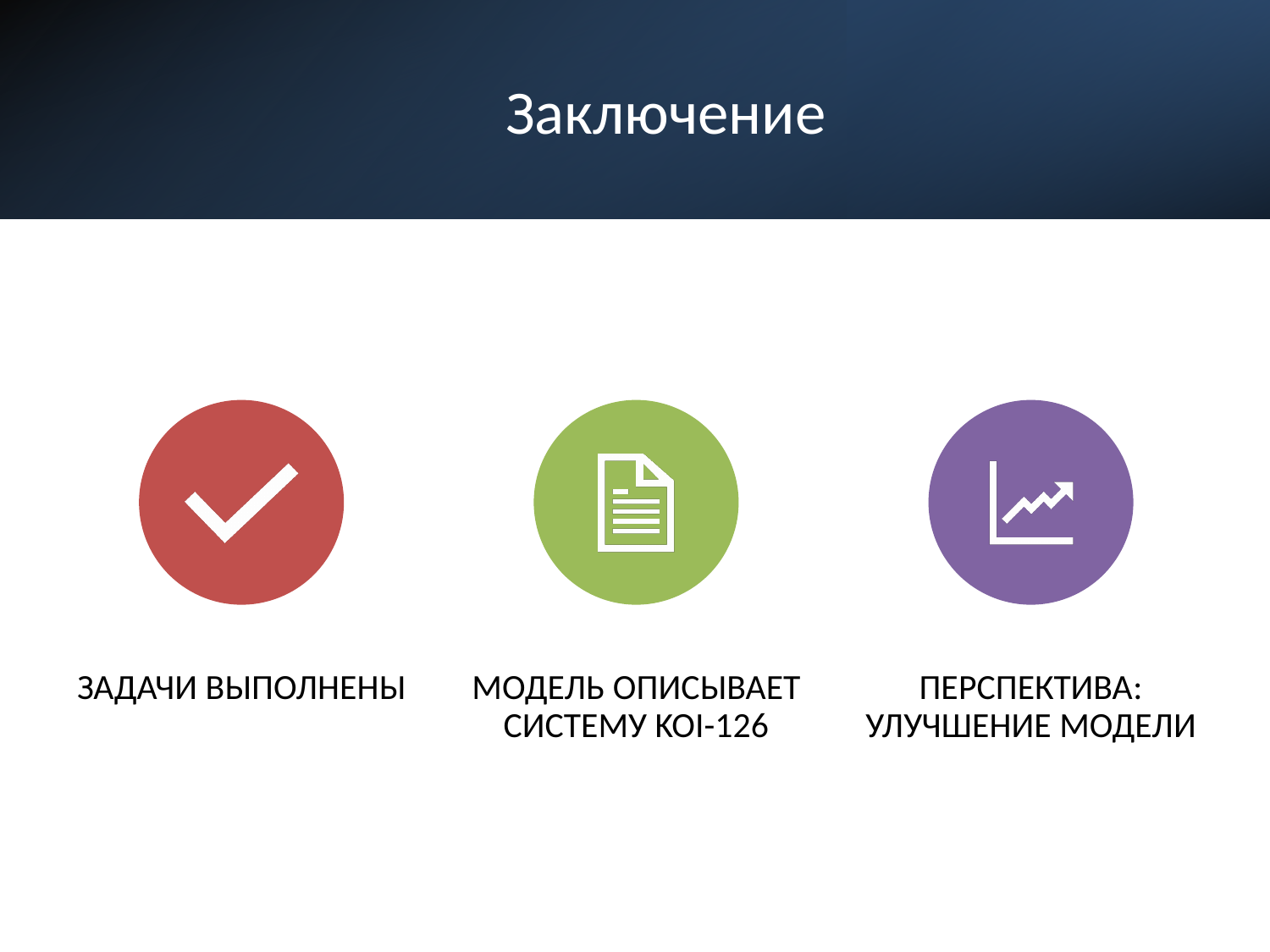

# Заключение
Задачи выполнены
Модель описывает систему KOI-126
Перспектива: улучшение модели